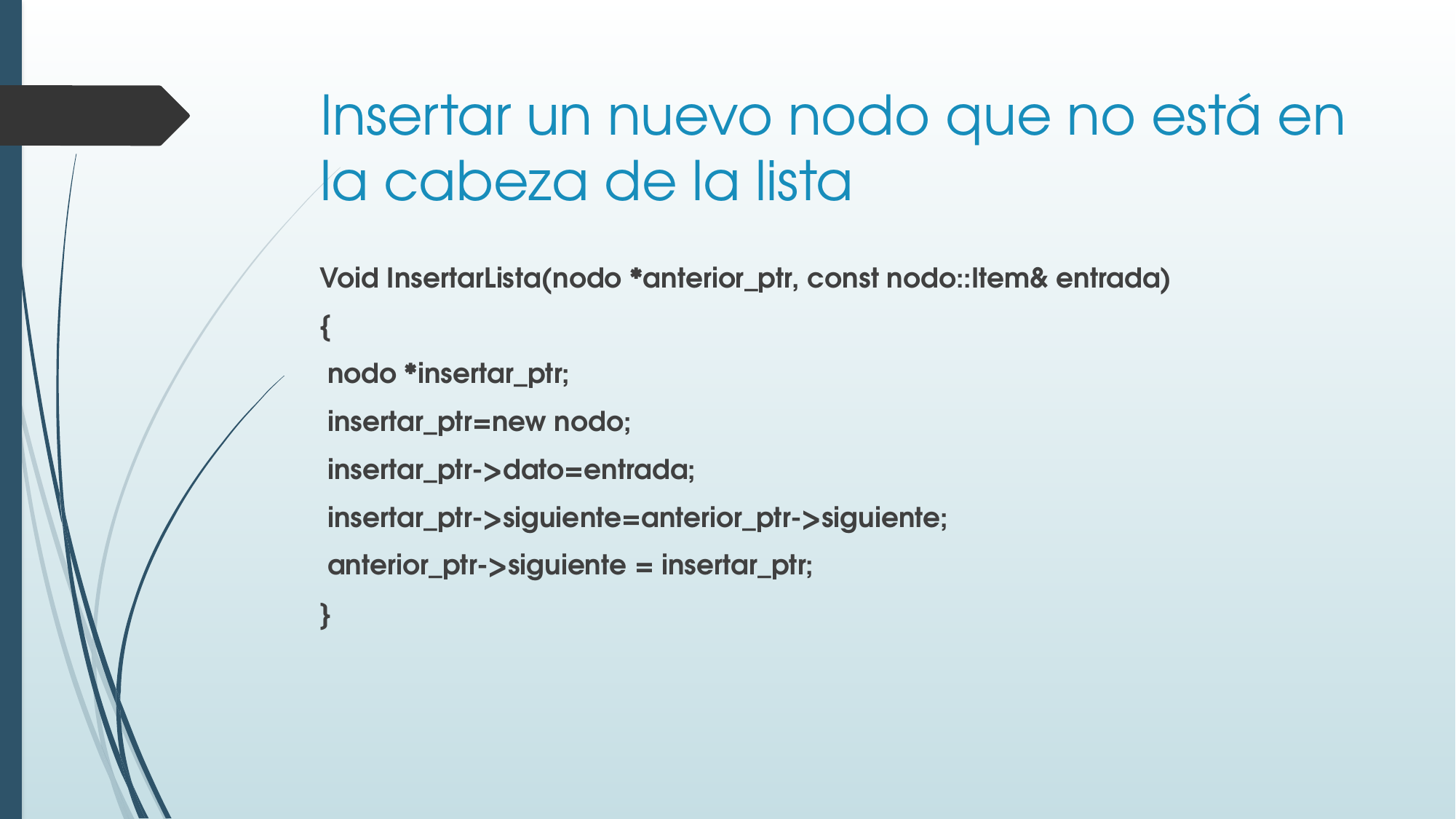

# Insertar un nuevo nodo que no está en la cabeza de la lista
Void InsertarLista(nodo *anterior_ptr, const nodo::Item& entrada)
{
 nodo *insertar_ptr;
 insertar_ptr=new nodo;
 insertar_ptr->dato=entrada;
 insertar_ptr->siguiente=anterior_ptr->siguiente;
 anterior_ptr->siguiente = insertar_ptr;
}